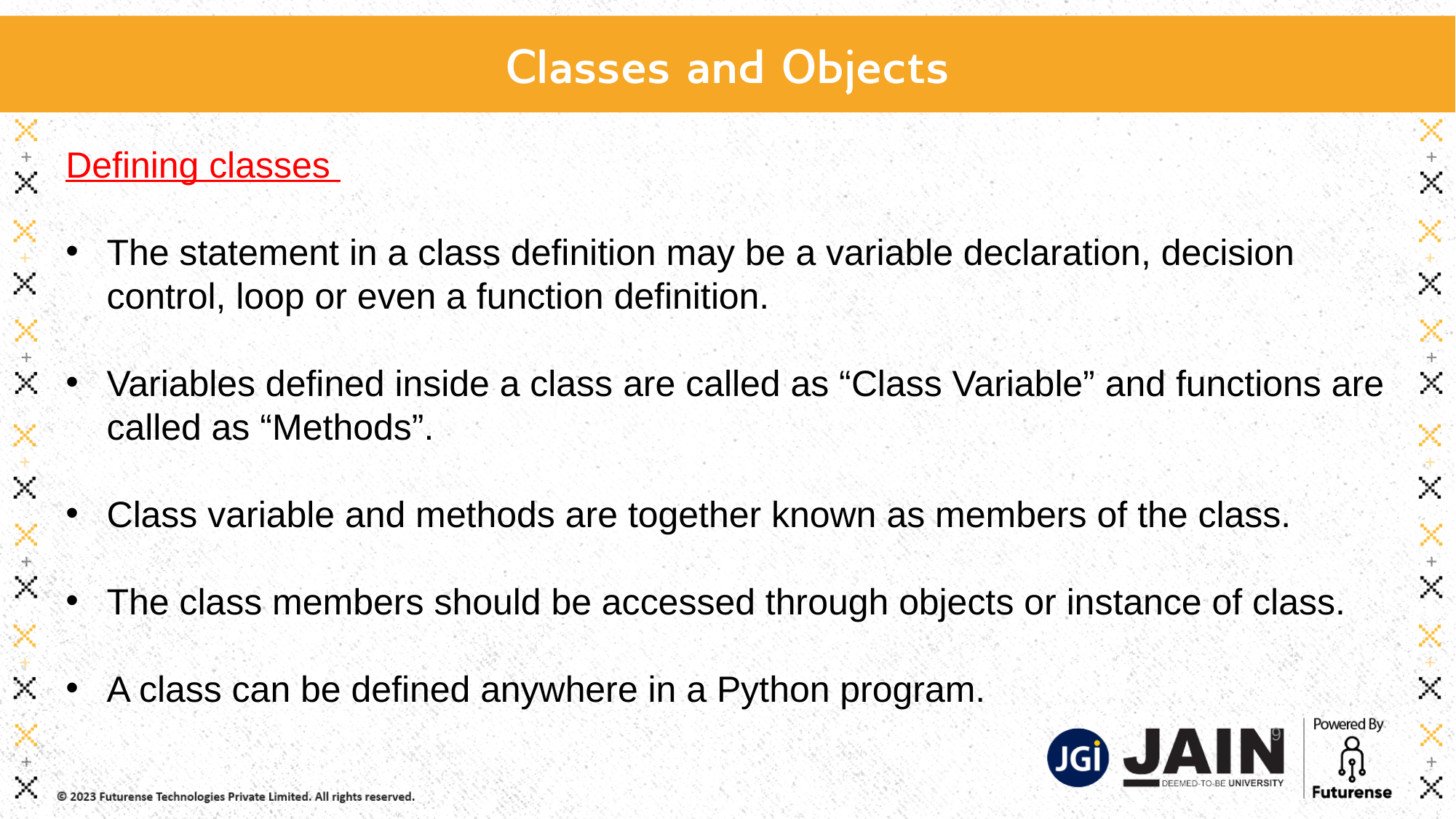

Classes and Objects
Defining classes

The statement in a class definition may be a variable declaration, decision control, loop or even a function definition.

Variables defined inside a class are called as “Class Variable” and functions are called as “Methods”.

Class variable and methods are together known as members of the class.

The class members should be accessed through objects or instance of class.

A class can be defined anywhere in a Python program.
9